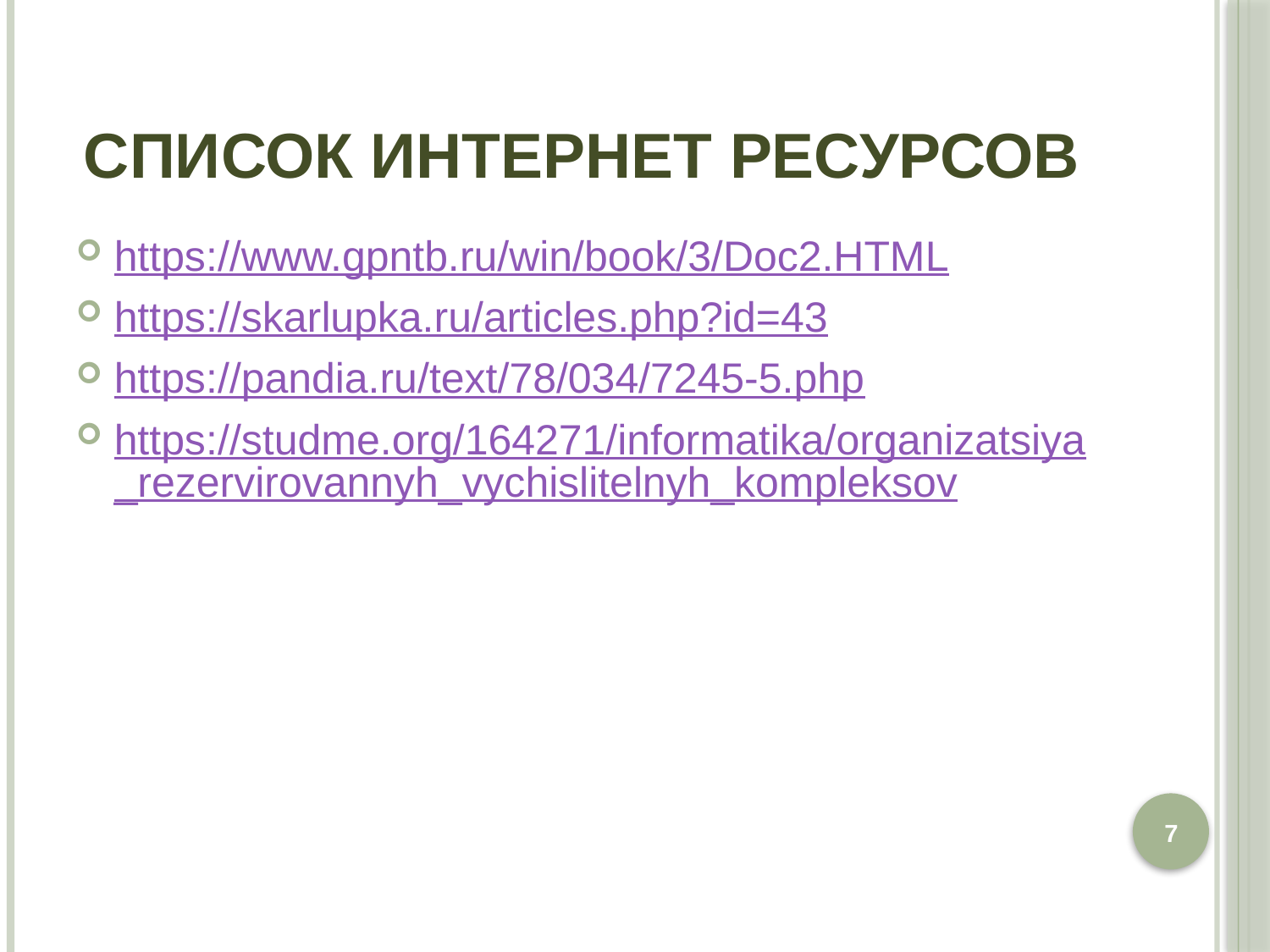

# Список интернет ресурсов
https://www.gpntb.ru/win/book/3/Doc2.HTML
https://skarlupka.ru/articles.php?id=43
https://pandia.ru/text/78/034/7245-5.php
https://studme.org/164271/informatika/organizatsiya_rezervirovannyh_vychislitelnyh_kompleksov

7